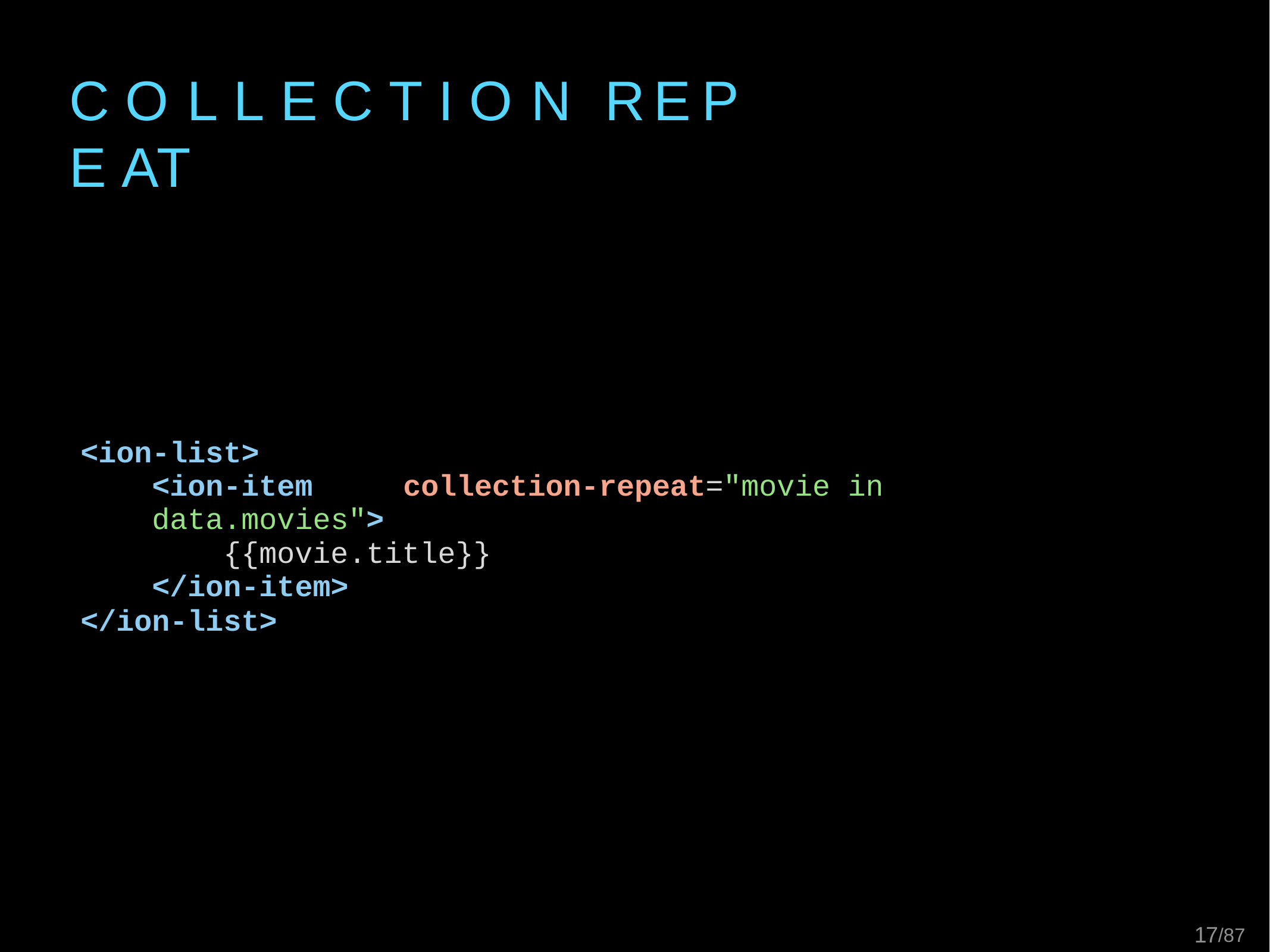

# C O L L E C T I O N	R E P E AT
<ion-list>
<ion-item	collection-repeat="movie in data.movies">
{{movie.title}}
</ion-item>
</ion-list>
17/87